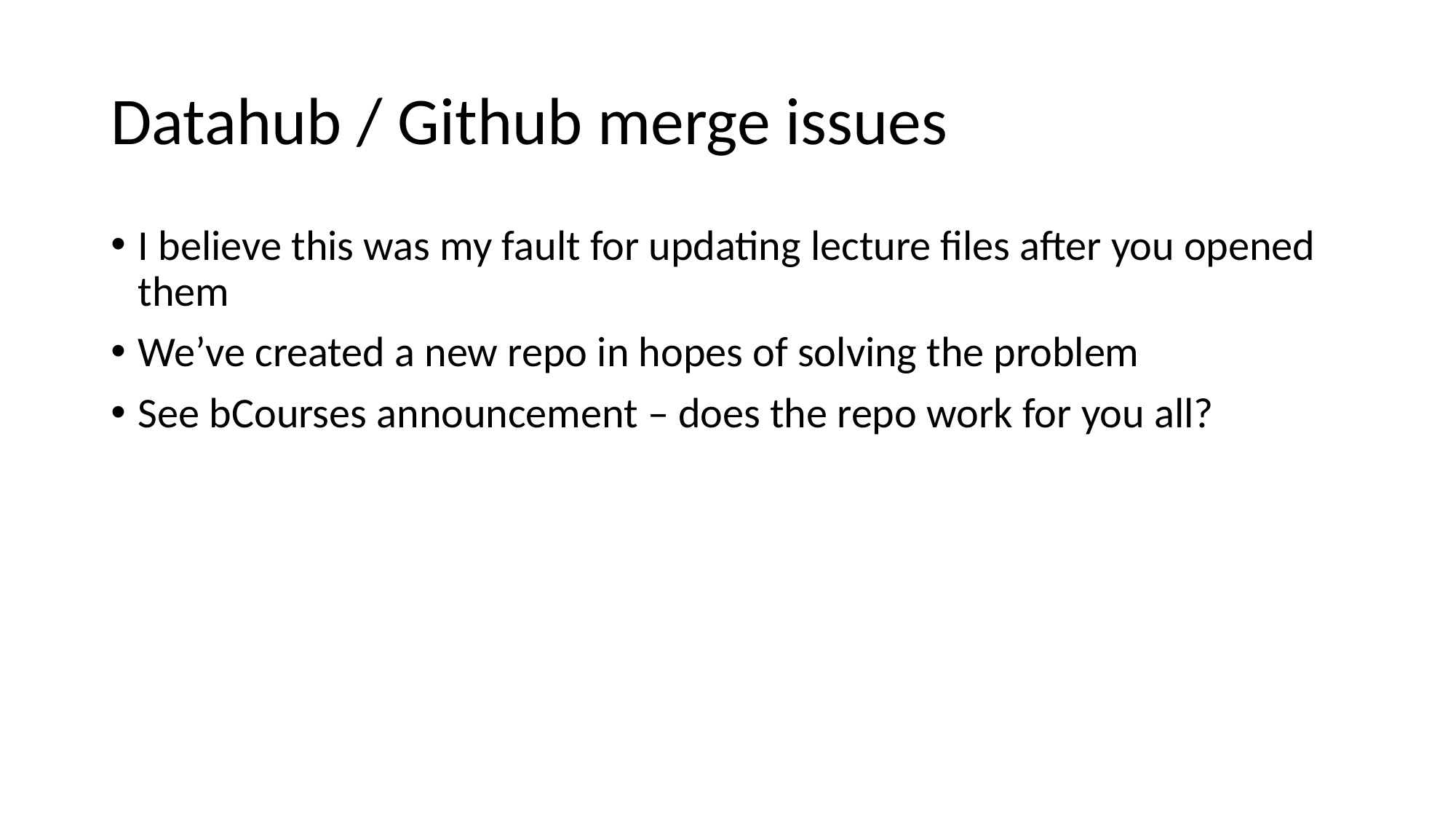

# Datahub / Github merge issues
I believe this was my fault for updating lecture files after you opened them
We’ve created a new repo in hopes of solving the problem
See bCourses announcement – does the repo work for you all?